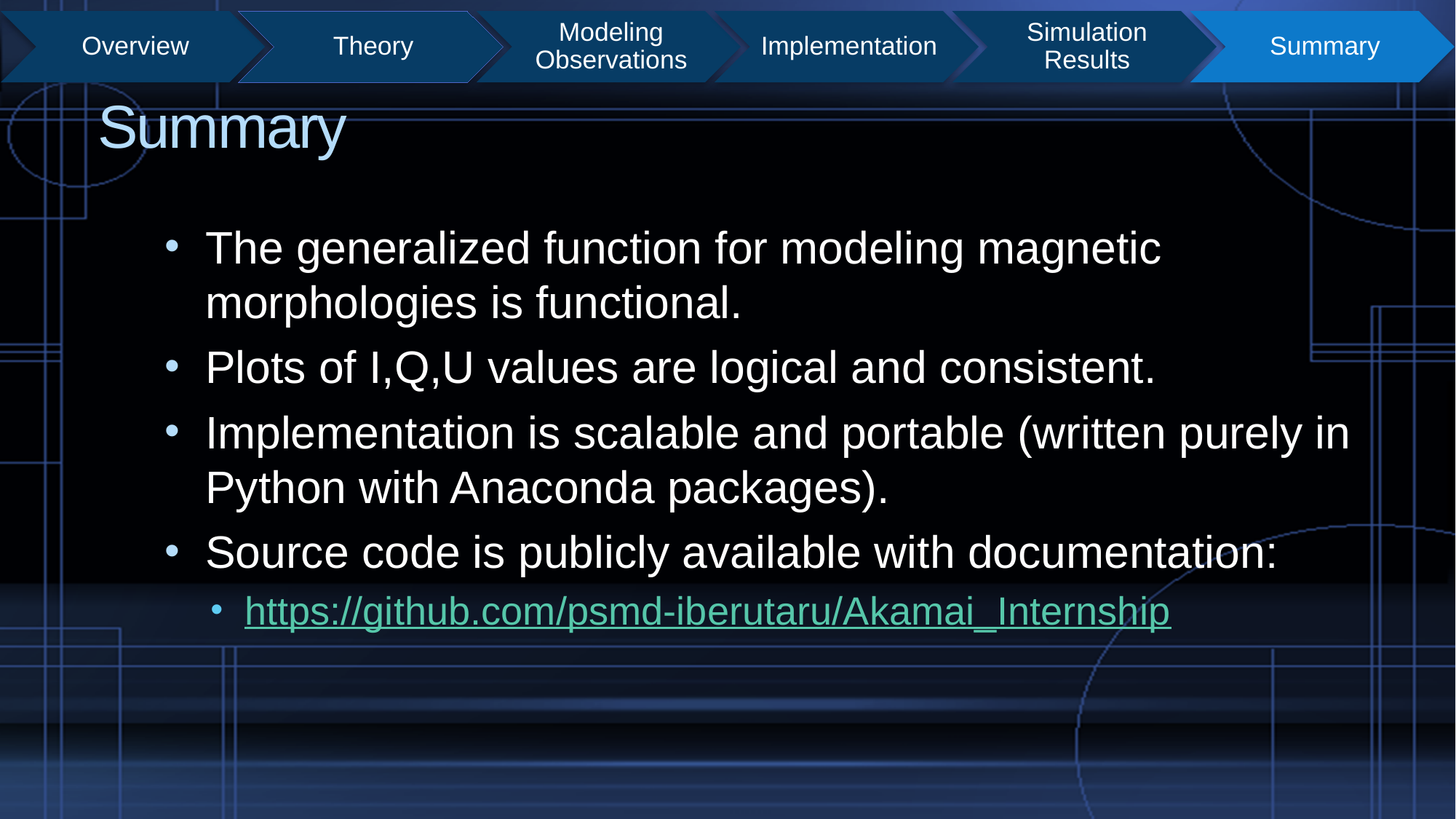

Overview
Theory
Modeling Observations
Implementation
Simulation Results
Summary
# Summary
The generalized function for modeling magnetic morphologies is functional.
Plots of I,Q,U values are logical and consistent.
Implementation is scalable and portable (written purely in Python with Anaconda packages).
Source code is publicly available with documentation:
https://github.com/psmd-iberutaru/Akamai_Internship